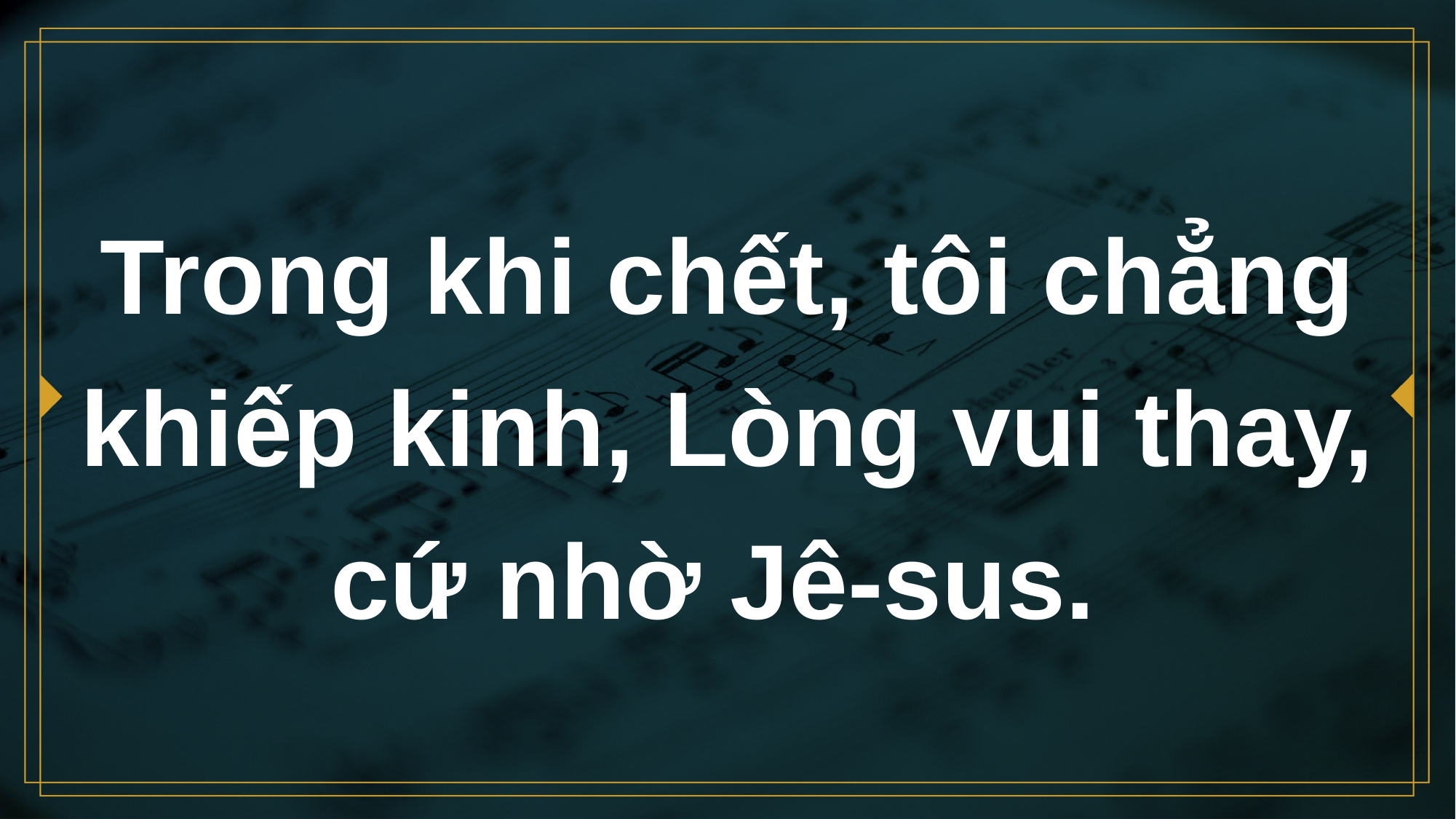

# Trong khi chết, tôi chẳng khiếp kinh, Lòng vui thay, cứ nhờ Jê-sus.